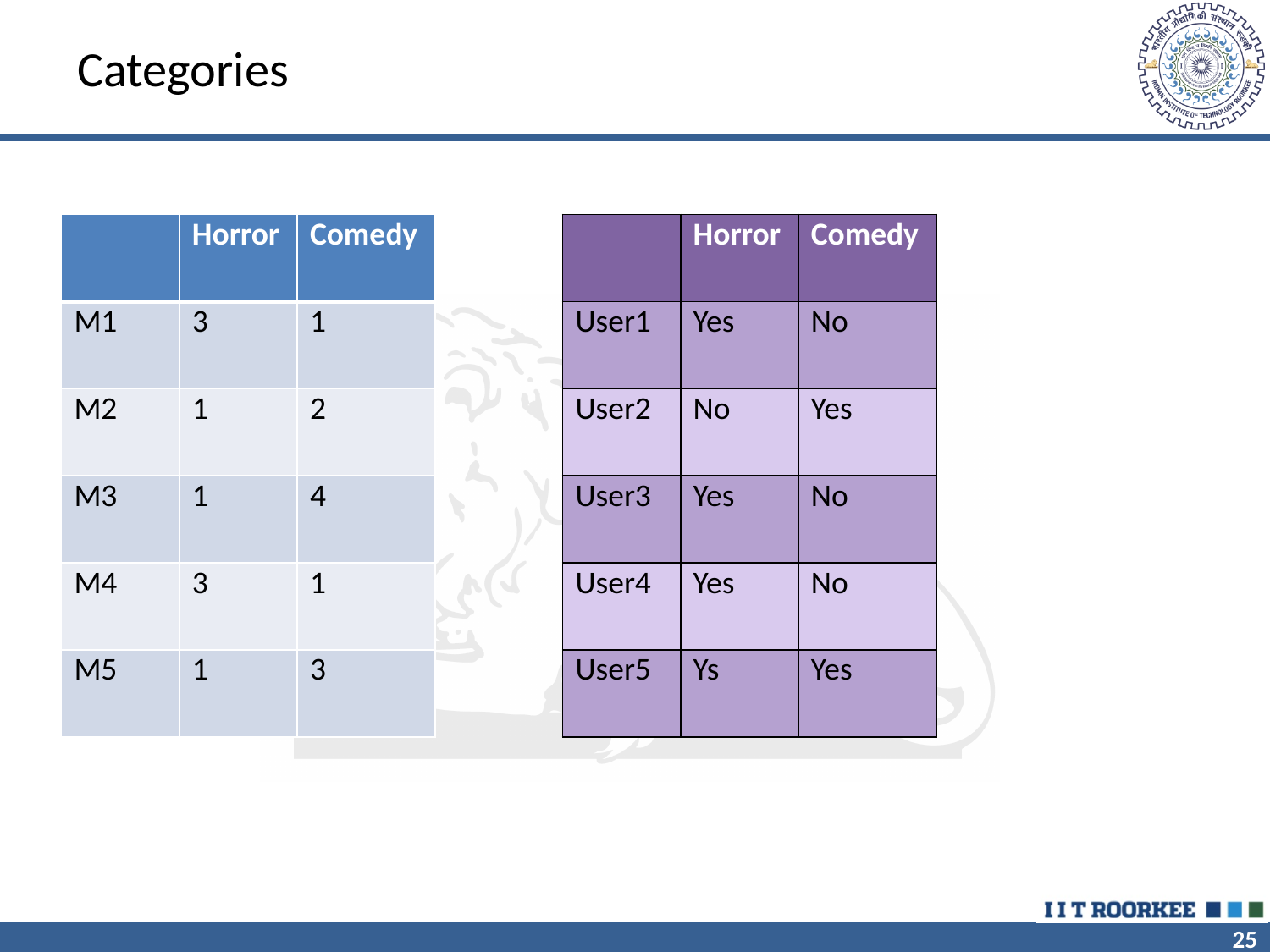

Categories
|  | Horror | Comedy |
| --- | --- | --- |
| M1 | 3 | 1 |
| M2 | 1 | 2 |
| M3 | 1 | 4 |
| M4 | 3 | 1 |
| M5 | 1 | 3 |
|  | Horror | Comedy |
| --- | --- | --- |
| User1 | Yes | No |
| User2 | No | Yes |
| User3 | Yes | No |
| User4 | Yes | No |
| User5 | Ys | Yes |